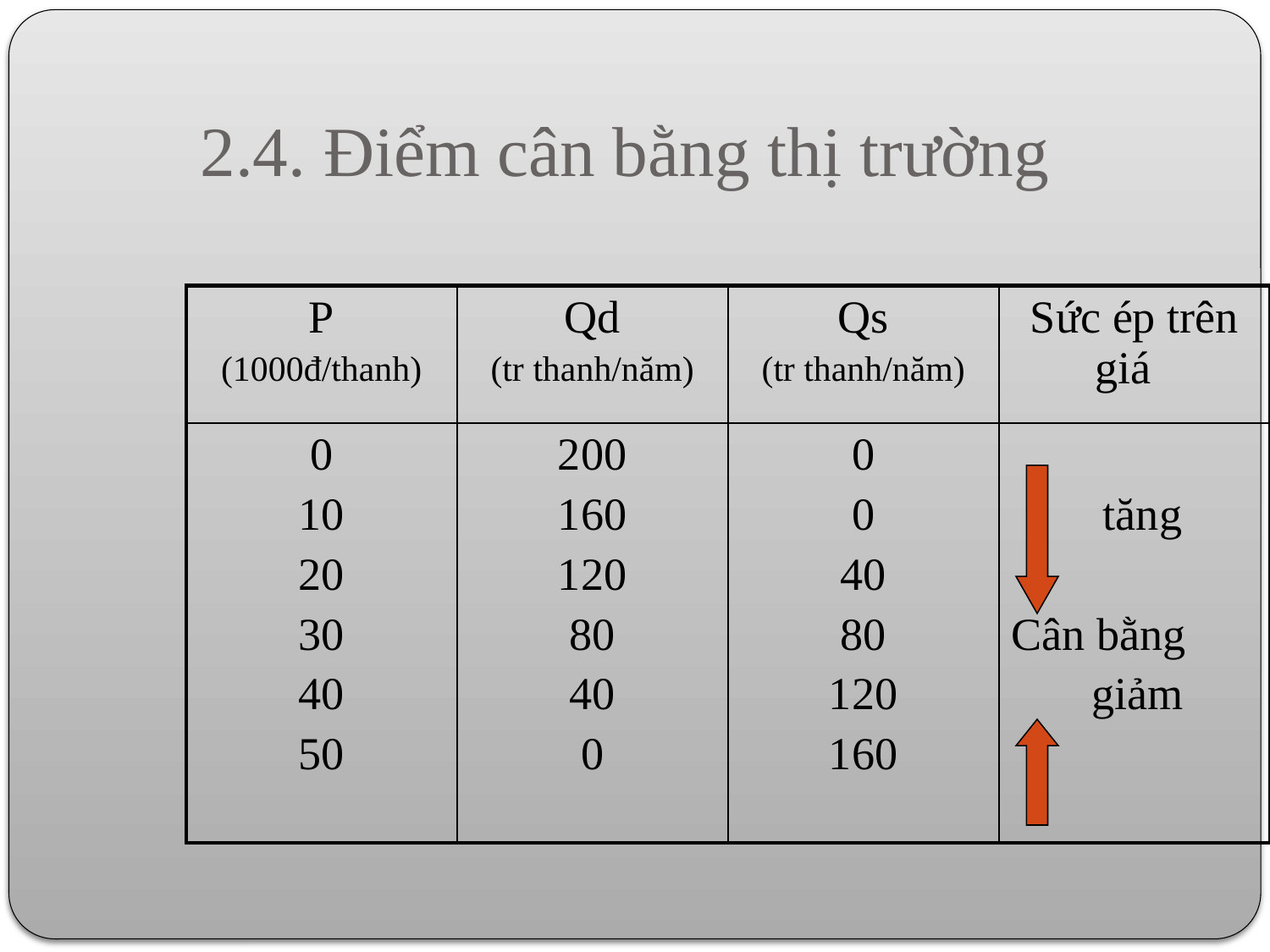

2.4. Điểm cân bằng thị trường
| P (1000đ/thanh) | Qd (tr thanh/năm) | Qs (tr thanh/năm) | Sức ép trên giá |
| --- | --- | --- | --- |
| 0 10 20 30 40 50 | 200 160 120 80 40 0 | 0 0 40 80 120 160 | tăng Cân bằng giảm |